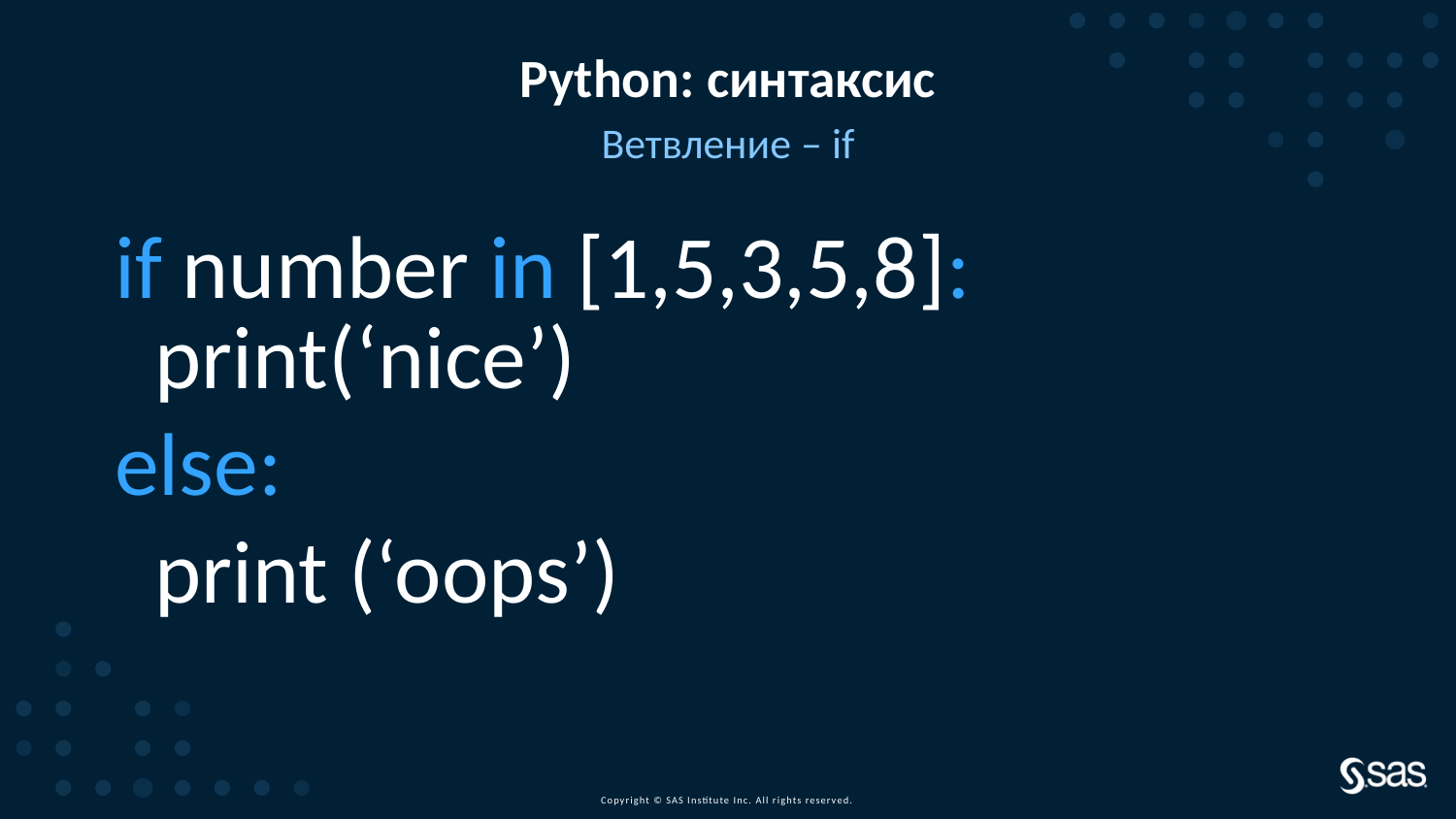

# Python: синтаксис
Ветвление – if
if number in [1,5,3,5,8]:
  print(‘nice’)
else:
  print (‘oops’)